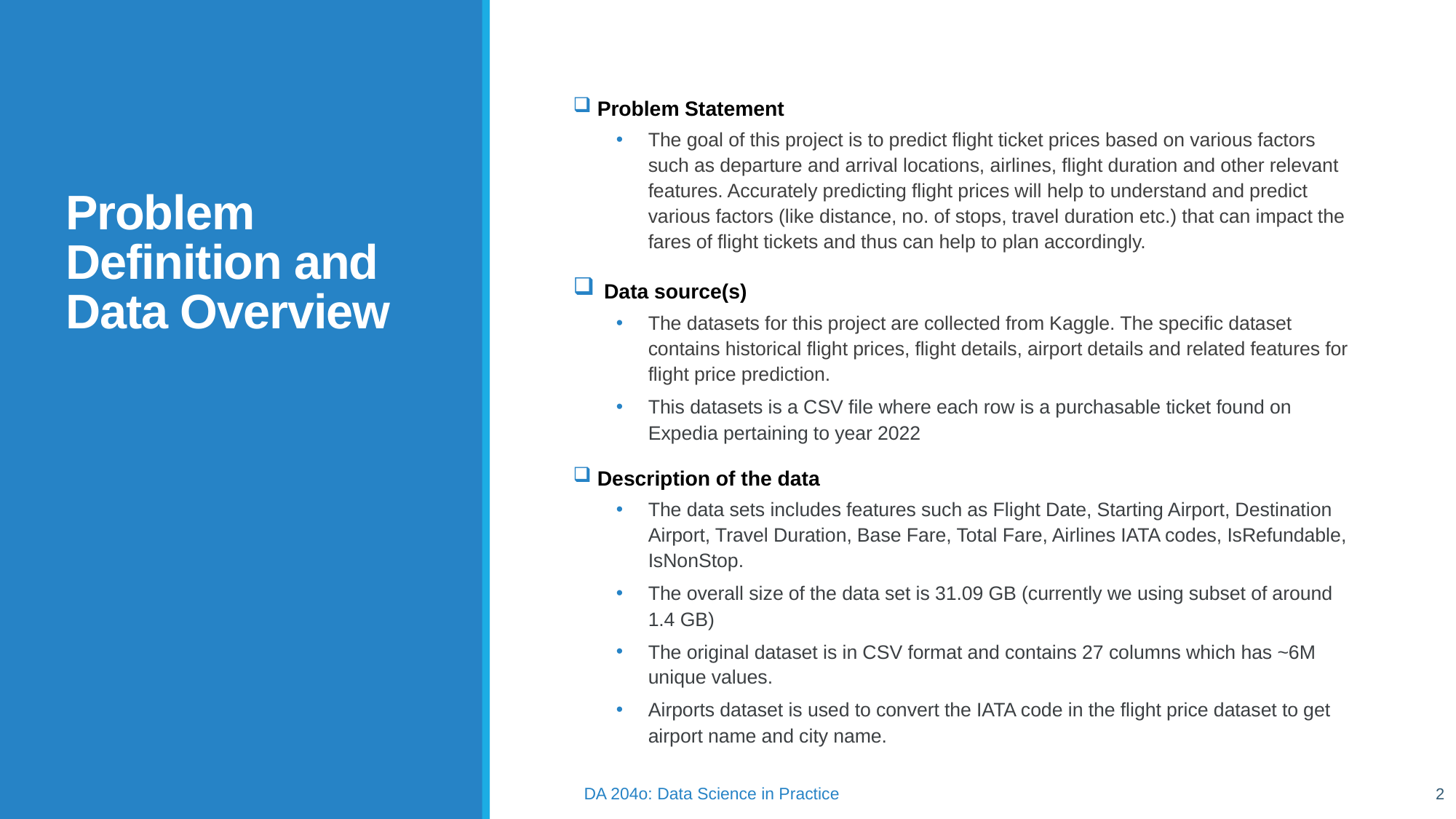

# Problem Definition and Data Overview
Problem Statement
The goal of this project is to predict flight ticket prices based on various factors such as departure and arrival locations, airlines, flight duration and other relevant features. Accurately predicting flight prices will help to understand and predict various factors (like distance, no. of stops, travel duration etc.) that can impact the fares of flight tickets and thus can help to plan accordingly.
 Data source(s)
The datasets for this project are collected from Kaggle. The specific dataset contains historical flight prices, flight details, airport details and related features for flight price prediction.
This datasets is a CSV file where each row is a purchasable ticket found on Expedia pertaining to year 2022
Description of the data
The data sets includes features such as Flight Date, Starting Airport, Destination Airport, Travel Duration, Base Fare, Total Fare, Airlines IATA codes, IsRefundable, IsNonStop.
The overall size of the data set is 31.09 GB (currently we using subset of around 1.4 GB)
The original dataset is in CSV format and contains 27 columns which has ~6M unique values.
Airports dataset is used to convert the IATA code in the flight price dataset to get airport name and city name.

2
DA 204o: Data Science in Practice